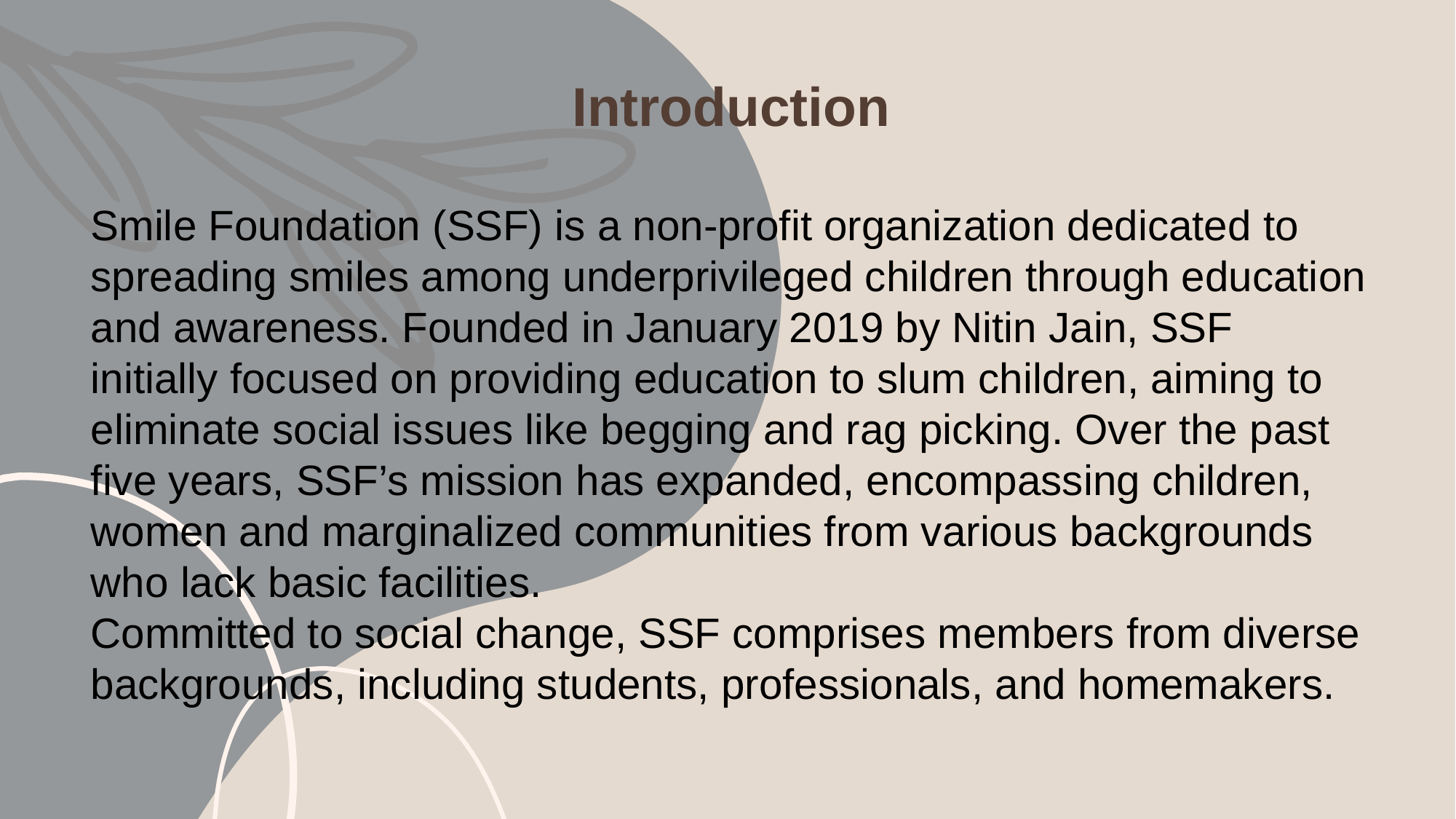

Introduction
Smile Foundation (SSF) is a non-profit organization dedicated to spreading smiles among underprivileged children through education and awareness. Founded in January 2019 by Nitin Jain, SSF initially focused on providing education to slum children, aiming to eliminate social issues like begging and rag picking. Over the past five years, SSF’s mission has expanded, encompassing children, women and marginalized communities from various backgrounds who lack basic facilities.
Committed to social change, SSF comprises members from diverse backgrounds, including students, professionals, and homemakers.